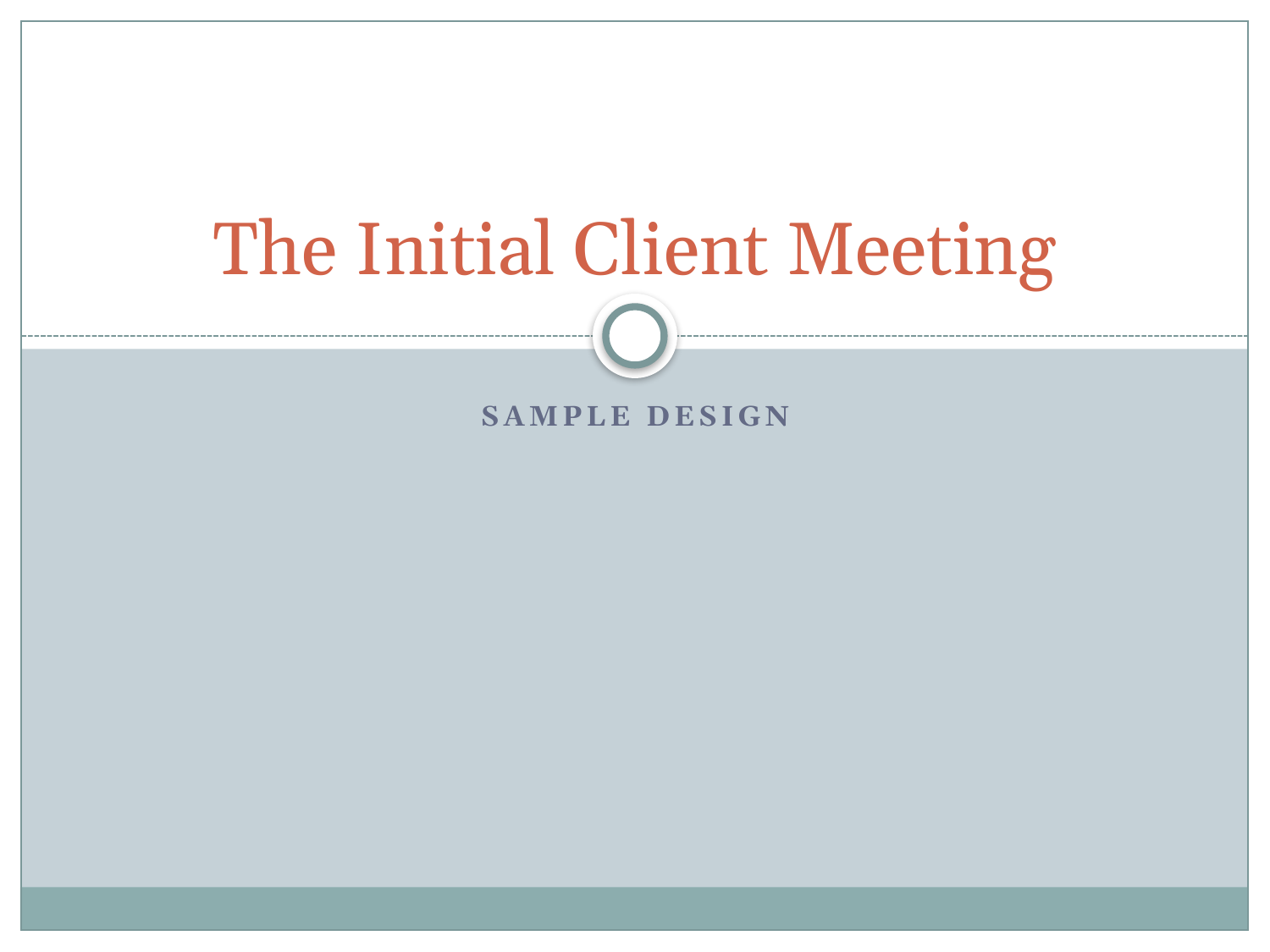

# The Initial Client Meeting
Sample Design